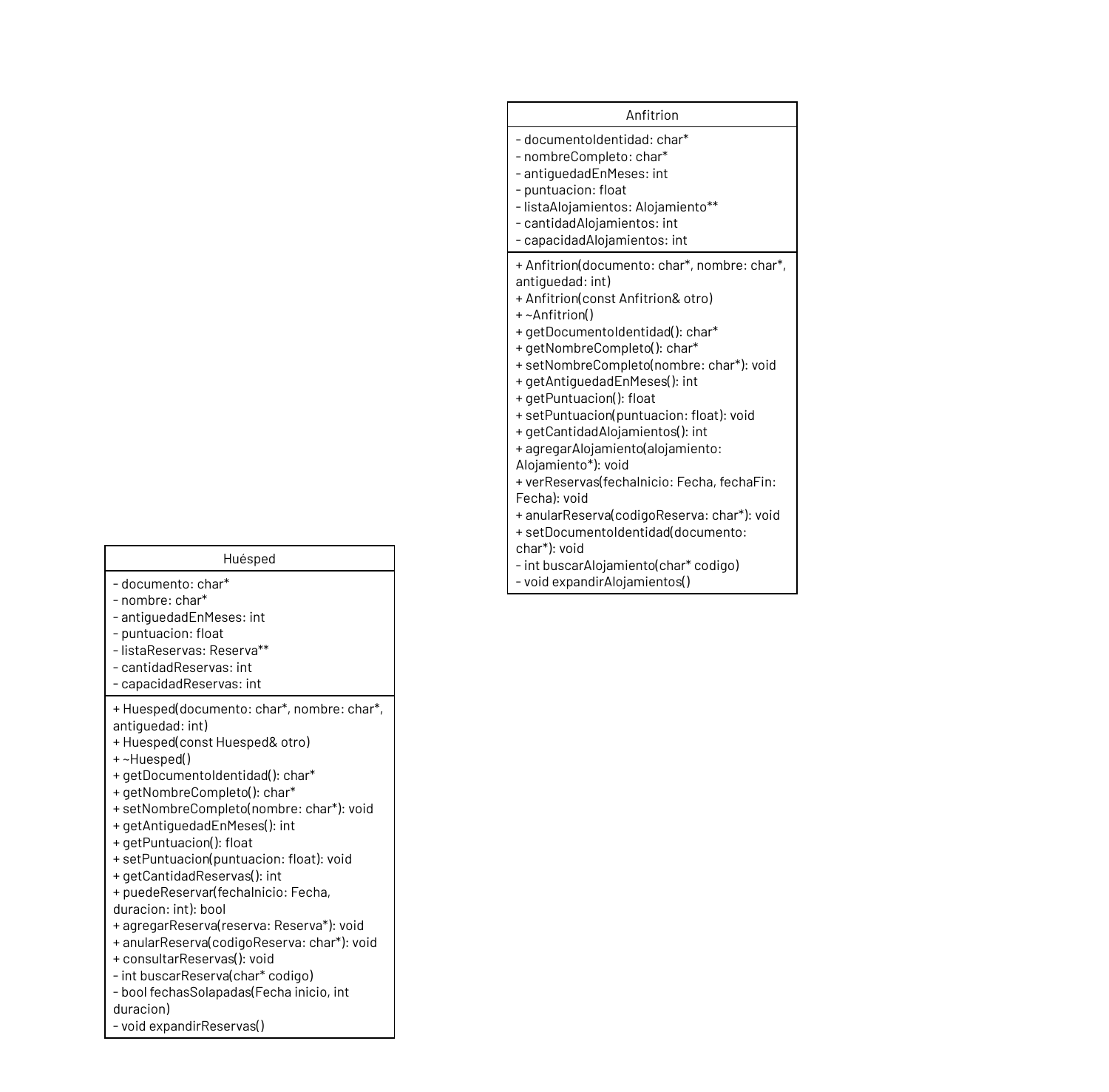

| Anfitrion |
| --- |
| - documentoIdentidad: char\* - nombreCompleto: char\* - antiguedadEnMeses: int - puntuacion: float - listaAlojamientos: Alojamiento\*\* - cantidadAlojamientos: int - capacidadAlojamientos: int |
| + Anfitrion(documento: char\*, nombre: char\*, antiguedad: int) + Anfitrion(const Anfitrion& otro) + ~Anfitrion() + getDocumentoIdentidad(): char\* + getNombreCompleto(): char\* + setNombreCompleto(nombre: char\*): void + getAntiguedadEnMeses(): int + getPuntuacion(): float + setPuntuacion(puntuacion: float): void + getCantidadAlojamientos(): int + agregarAlojamiento(alojamiento: Alojamiento\*): void + verReservas(fechaInicio: Fecha, fechaFin: Fecha): void + anularReserva(codigoReserva: char\*): void + setDocumentoIdentidad(documento: char\*): void - int buscarAlojamiento(char\* codigo) - void expandirAlojamientos() |
| Huésped |
| --- |
| - documento: char\* - nombre: char\* - antiguedadEnMeses: int - puntuacion: float - listaReservas: Reserva\*\* - cantidadReservas: int - capacidadReservas: int |
| + Huesped(documento: char\*, nombre: char\*, antiguedad: int) + Huesped(const Huesped& otro) + ~Huesped() + getDocumentoIdentidad(): char\* + getNombreCompleto(): char\* + setNombreCompleto(nombre: char\*): void + getAntiguedadEnMeses(): int + getPuntuacion(): float + setPuntuacion(puntuacion: float): void + getCantidadReservas(): int + puedeReservar(fechaInicio: Fecha, duracion: int): bool + agregarReserva(reserva: Reserva\*): void + anularReserva(codigoReserva: char\*): void + consultarReservas(): void - int buscarReserva(char\* codigo) - bool fechasSolapadas(Fecha inicio, int duracion) - void expandirReservas() |